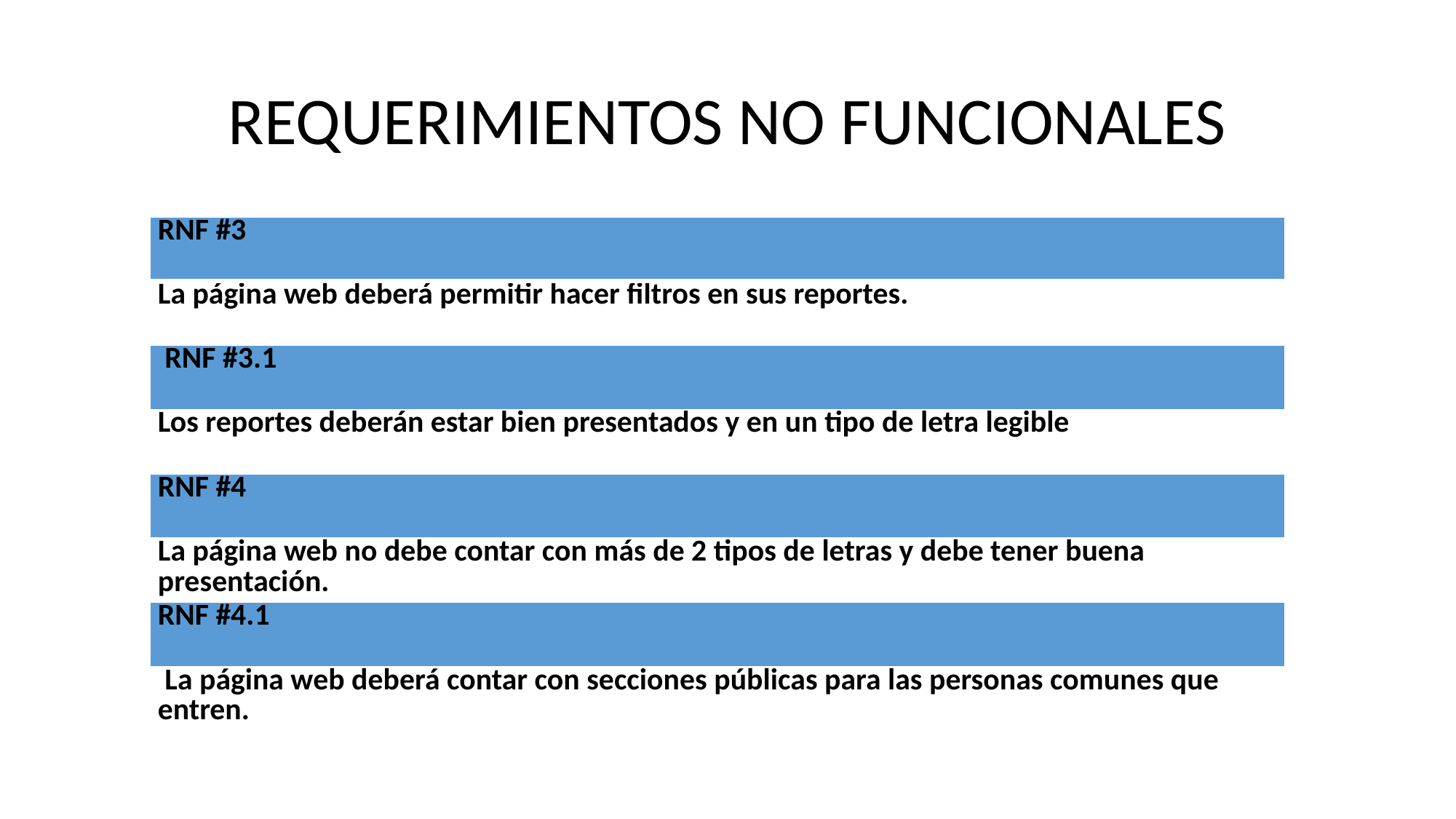

# REQUERIMIENTOS NO FUNCIONALES
| RNF #3 |
| --- |
| La página web deberá permitir hacer filtros en sus reportes. |
| RNF #3.1 |
| Los reportes deberán estar bien presentados y en un tipo de letra legible |
| RNF #4 |
| La página web no debe contar con más de 2 tipos de letras y debe tener buena presentación. |
| RNF #4.1 |
| La página web deberá contar con secciones públicas para las personas comunes que entren. |